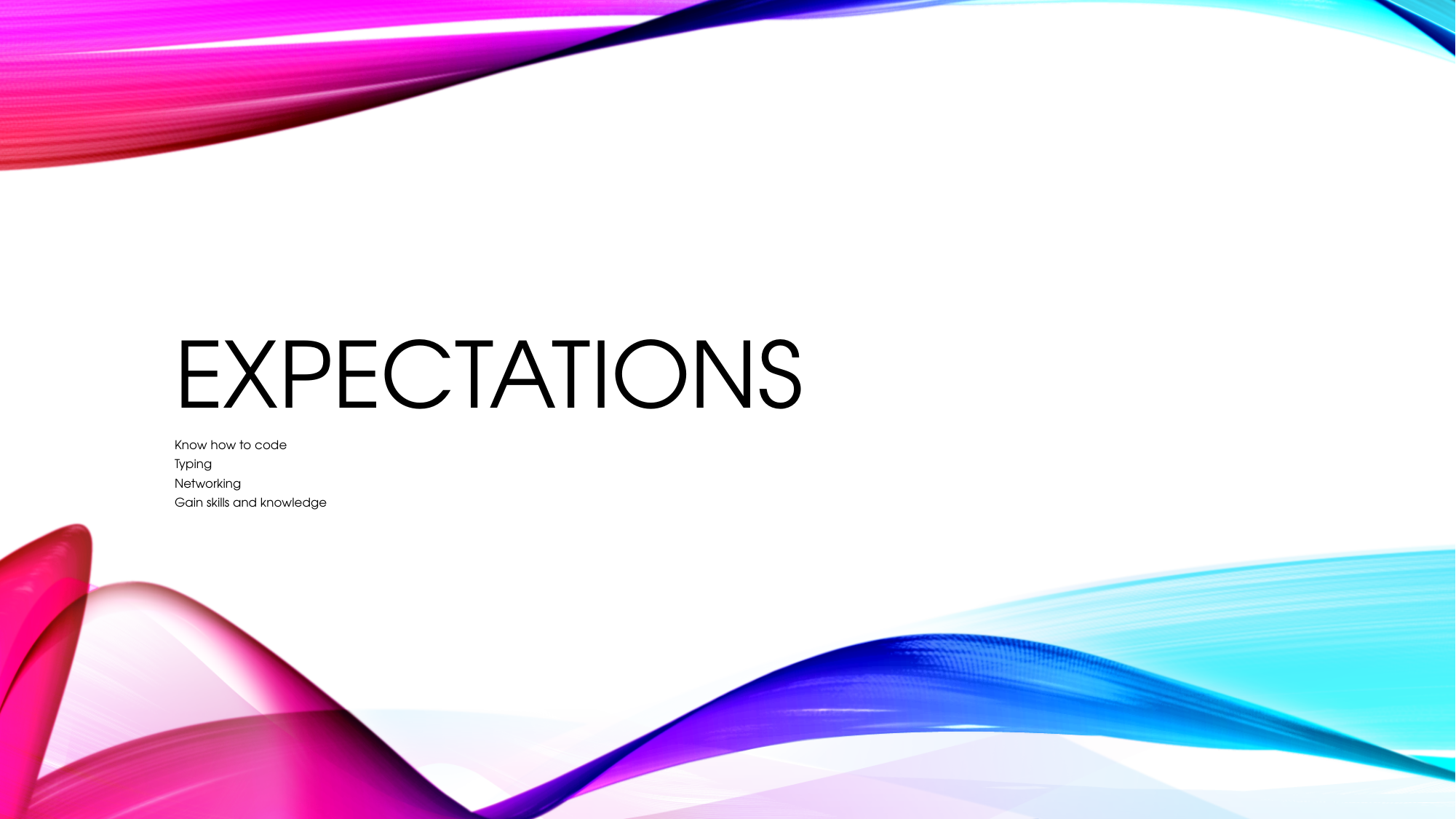

# expectations
Know how to code
Typing
Networking
Gain skills and knowledge